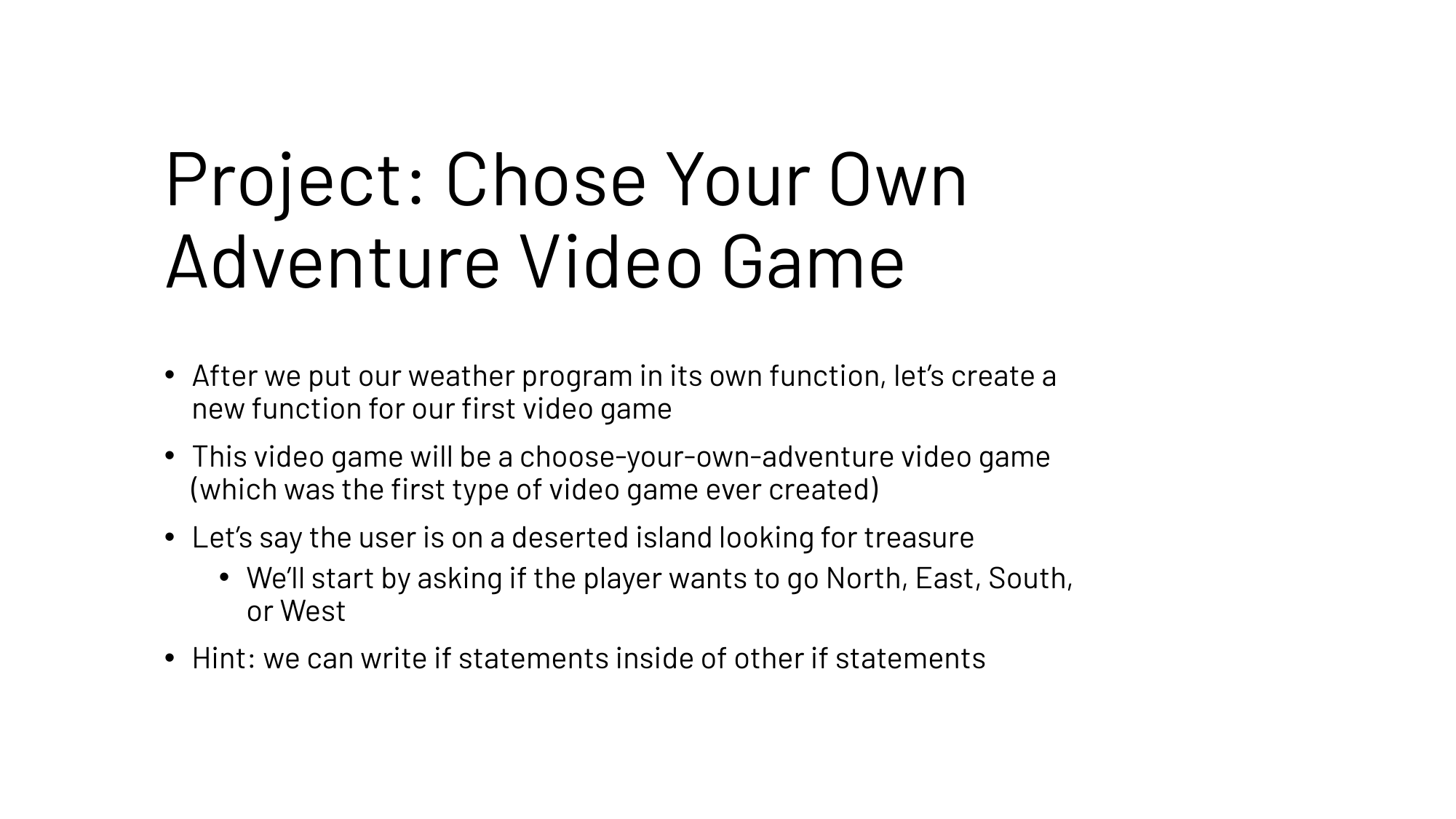

# Project: Chose Your Own Adventure Video Game
After we put our weather program in its own function, let’s create a new function for our first video game
This video game will be a choose-your-own-adventure video game (which was the first type of video game ever created)
Let’s say the user is on a deserted island looking for treasure
We’ll start by asking if the player wants to go North, East, South, or West
Hint: we can write if statements inside of other if statements